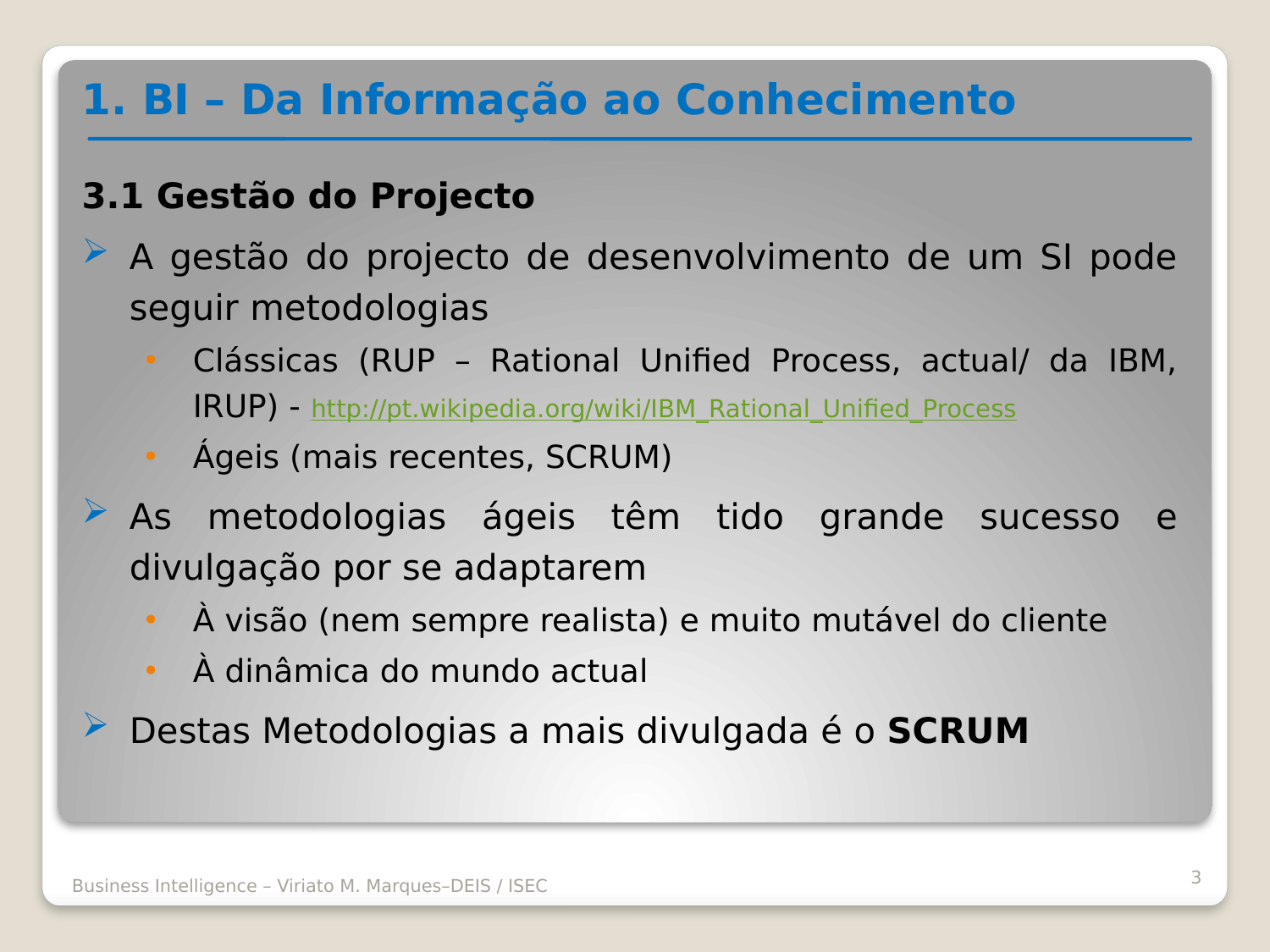

1. BI – Da Informação ao Conhecimento
3.1 Gestão do Projecto
A gestão do projecto de desenvolvimento de um SI pode seguir metodologias
Clássicas (RUP – Rational Unified Process, actual/ da IBM, IRUP) - http://pt.wikipedia.org/wiki/IBM_Rational_Unified_Process
Ágeis (mais recentes, SCRUM)
As metodologias ágeis têm tido grande sucesso e divulgação por se adaptarem
À visão (nem sempre realista) e muito mutável do cliente
À dinâmica do mundo actual
Destas Metodologias a mais divulgada é o SCRUM
3
Business Intelligence – Viriato M. Marques–DEIS / ISEC